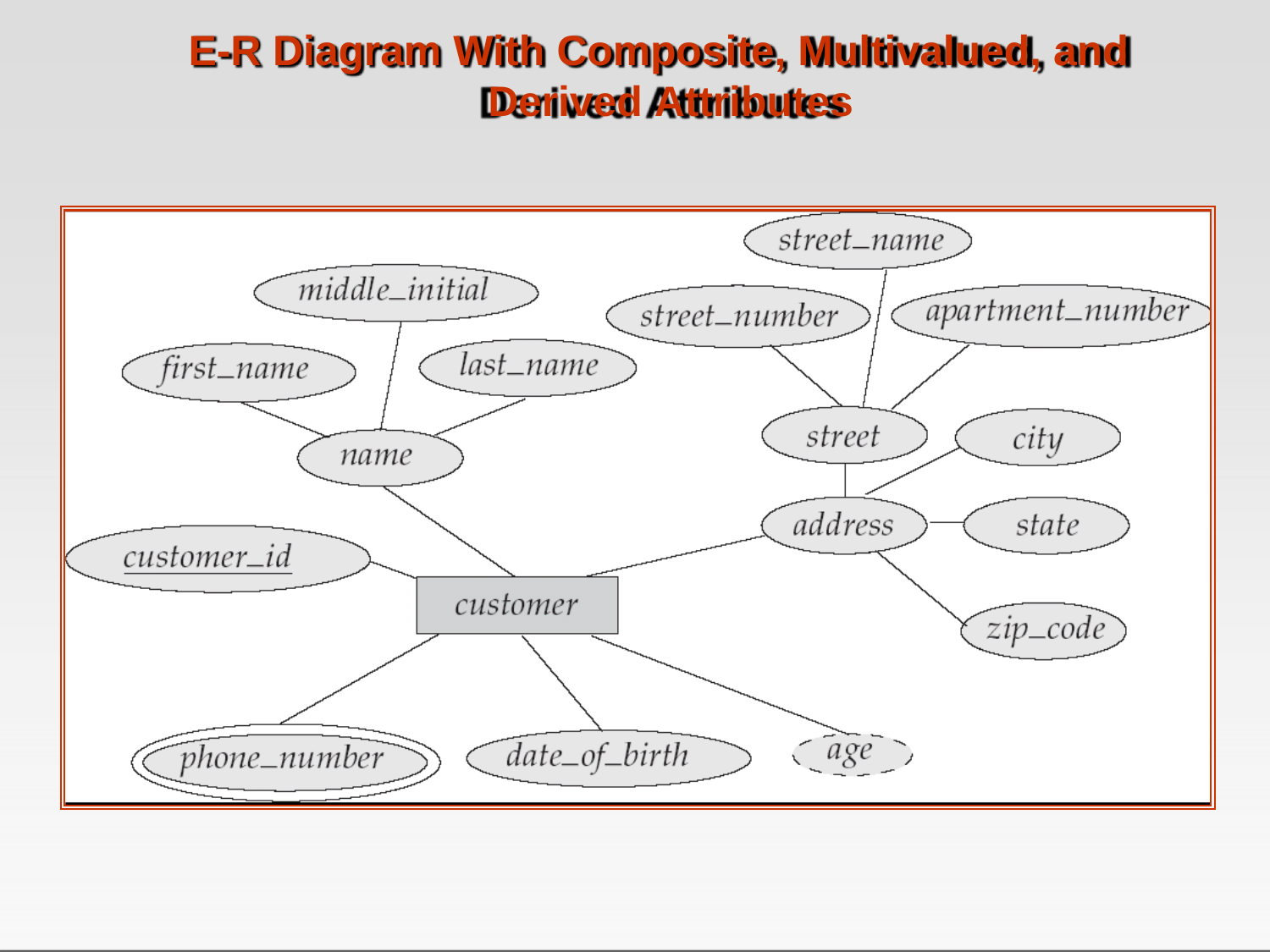

# E-R Diagram With Composite, Multivalued, and  Derived Attributes